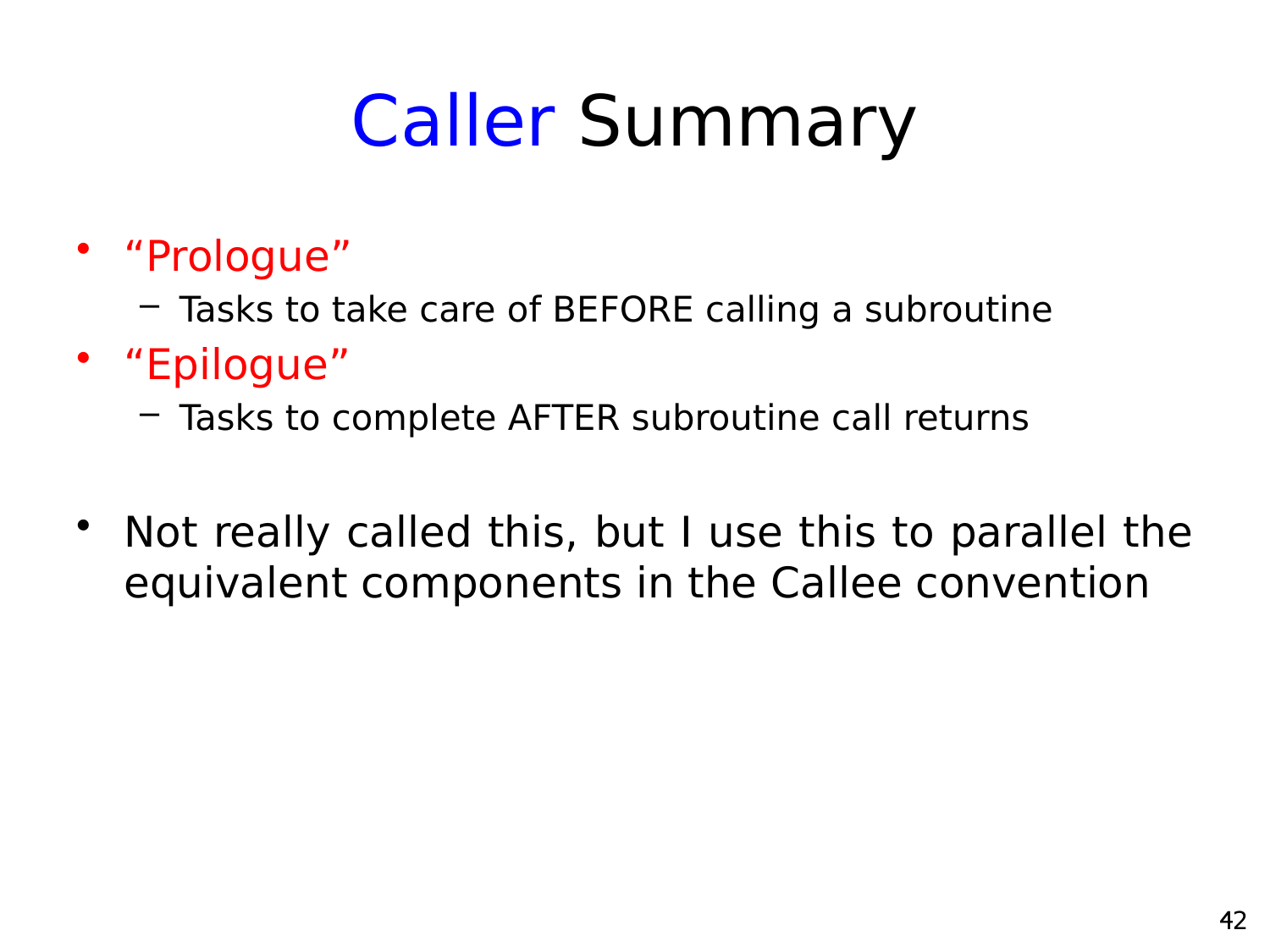

# Caller Summary
“Prologue”
Tasks to take care of BEFORE calling a subroutine
“Epilogue”
Tasks to complete AFTER subroutine call returns

Not really called this, but I use this to parallel the equivalent components in the Callee convention